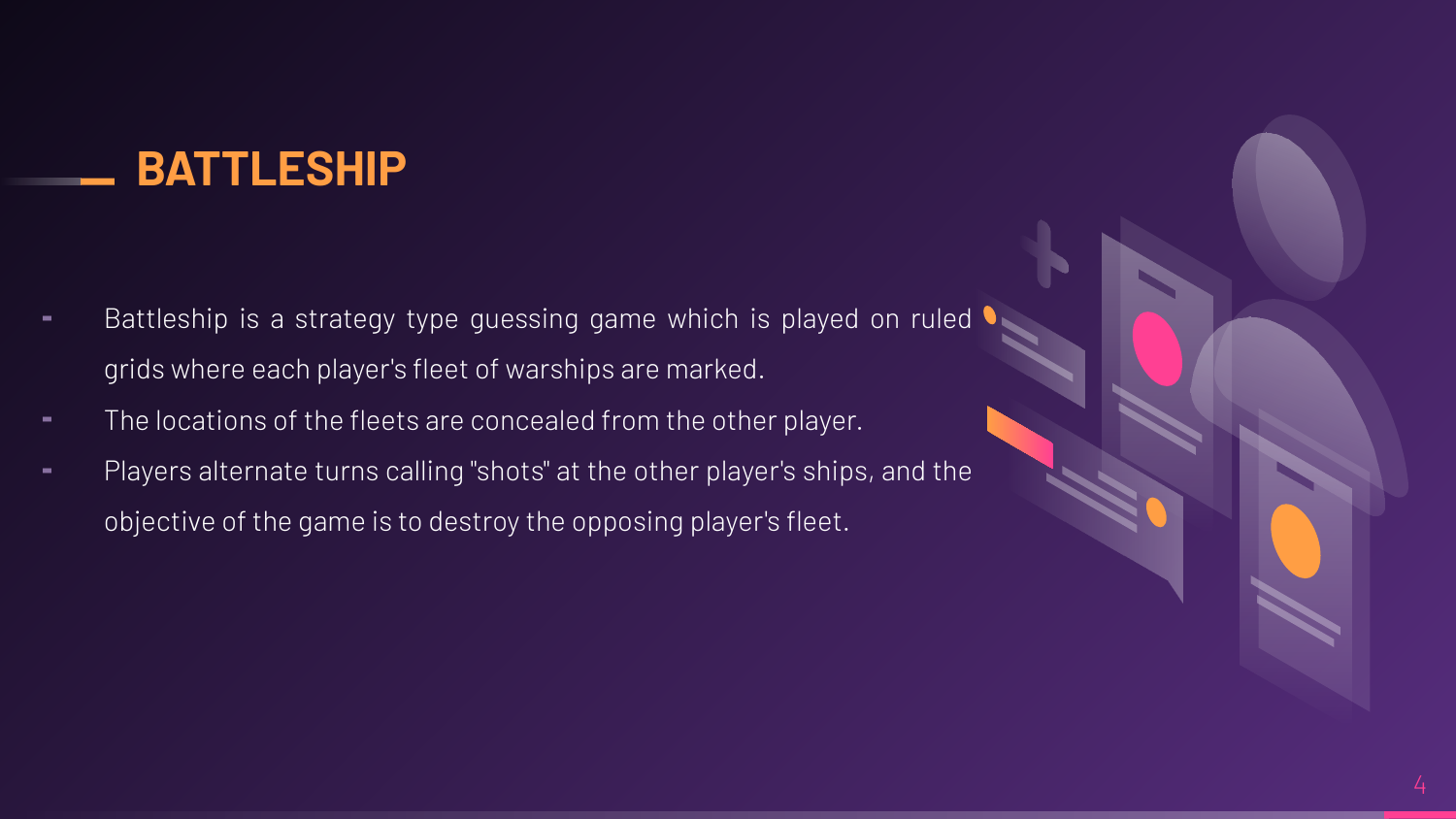

# BATTLESHIP
Battleship is a strategy type guessing game which is played on ruled grids where each player's fleet of warships are marked.
The locations of the fleets are concealed from the other player.
Players alternate turns calling "shots" at the other player's ships, and the objective of the game is to destroy the opposing player's fleet.
4